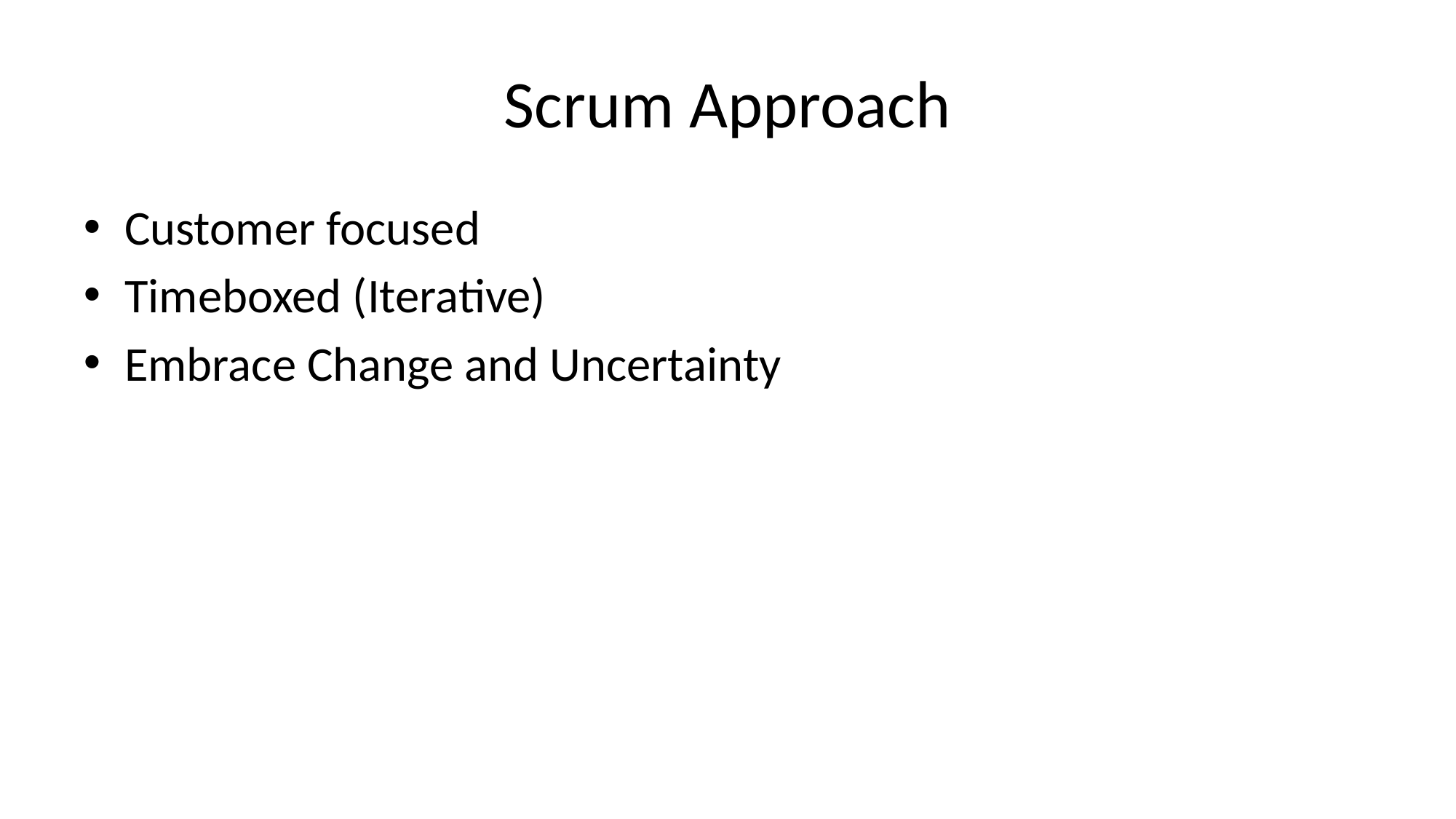

# Scrum Approach
Customer focused
Timeboxed (Iterative)
Embrace Change and Uncertainty